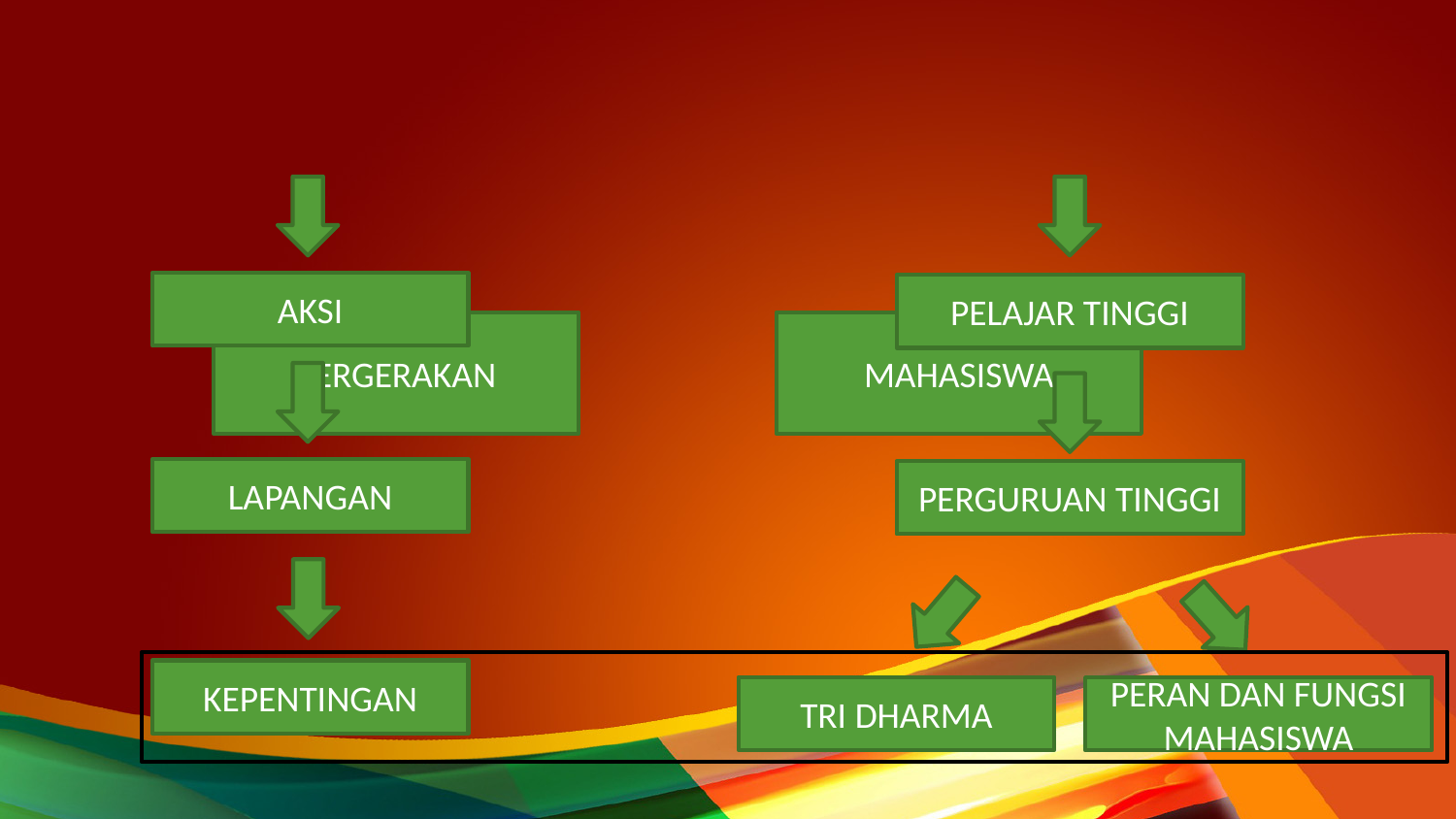

AKSI
PELAJAR TINGGI
PERGERAKAN
MAHASISWA

LAPANGAN
PERGURUAN TINGGI

KEPENTINGAN
TRI DHARMA
PERAN DAN FUNGSI MAHASISWA